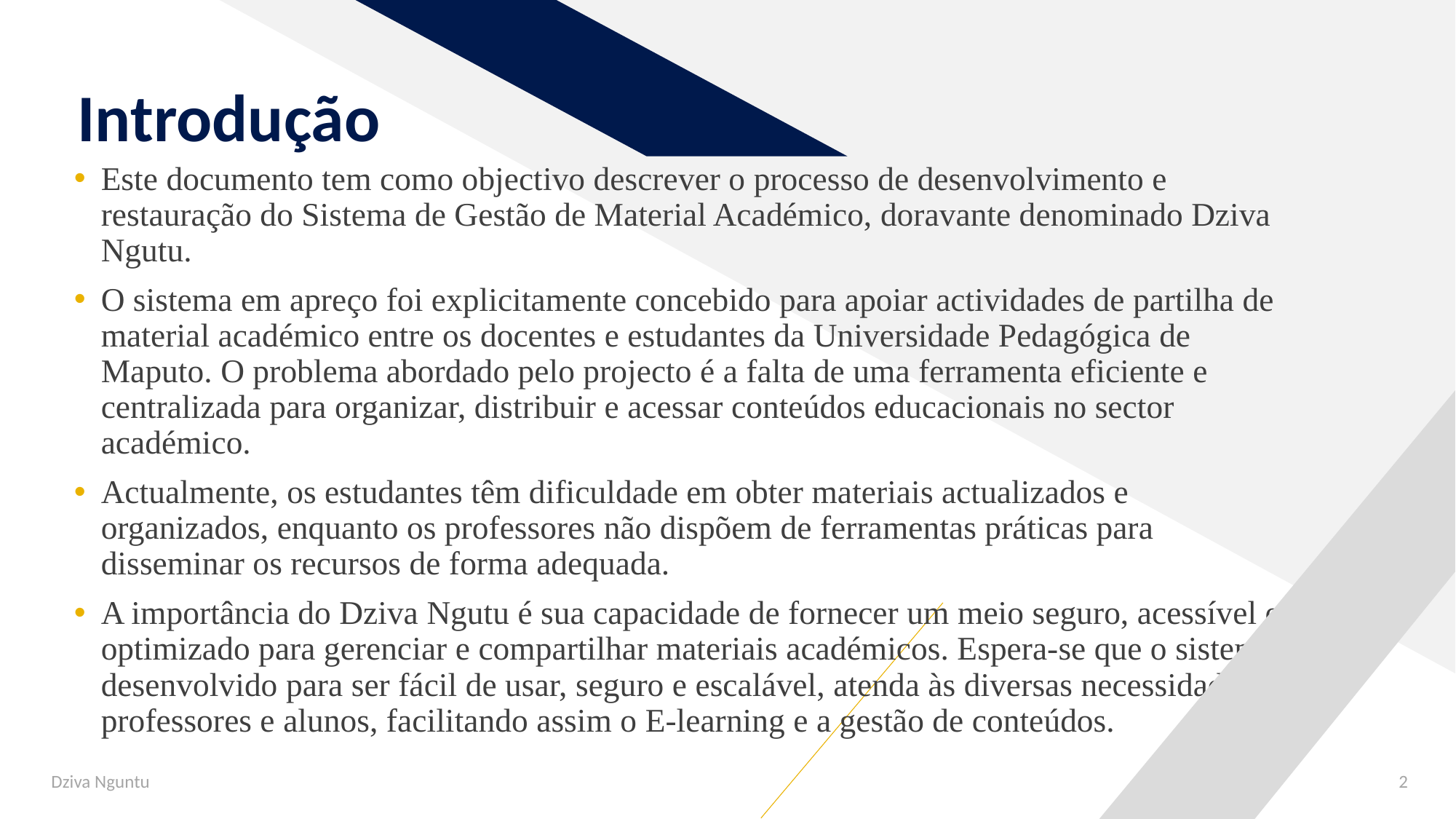

# Introdução
Este documento tem como objectivo descrever o processo de desenvolvimento e restauração do Sistema de Gestão de Material Académico, doravante denominado Dziva Ngutu.
O sistema em apreço foi explicitamente concebido para apoiar actividades de partilha de material académico entre os docentes e estudantes da Universidade Pedagógica de Maputo. O problema abordado pelo projecto é a falta de uma ferramenta eficiente e centralizada para organizar, distribuir e acessar conteúdos educacionais no sector académico.
Actualmente, os estudantes têm dificuldade em obter materiais actualizados e organizados, enquanto os professores não dispõem de ferramentas práticas para disseminar os recursos de forma adequada.
A importância do Dziva Ngutu é sua capacidade de fornecer um meio seguro, acessível e optimizado para gerenciar e compartilhar materiais académicos. Espera-se que o sistema, desenvolvido para ser fácil de usar, seguro e escalável, atenda às diversas necessidades de professores e alunos, facilitando assim o E-learning e a gestão de conteúdos.

Dziva Nguntu
2